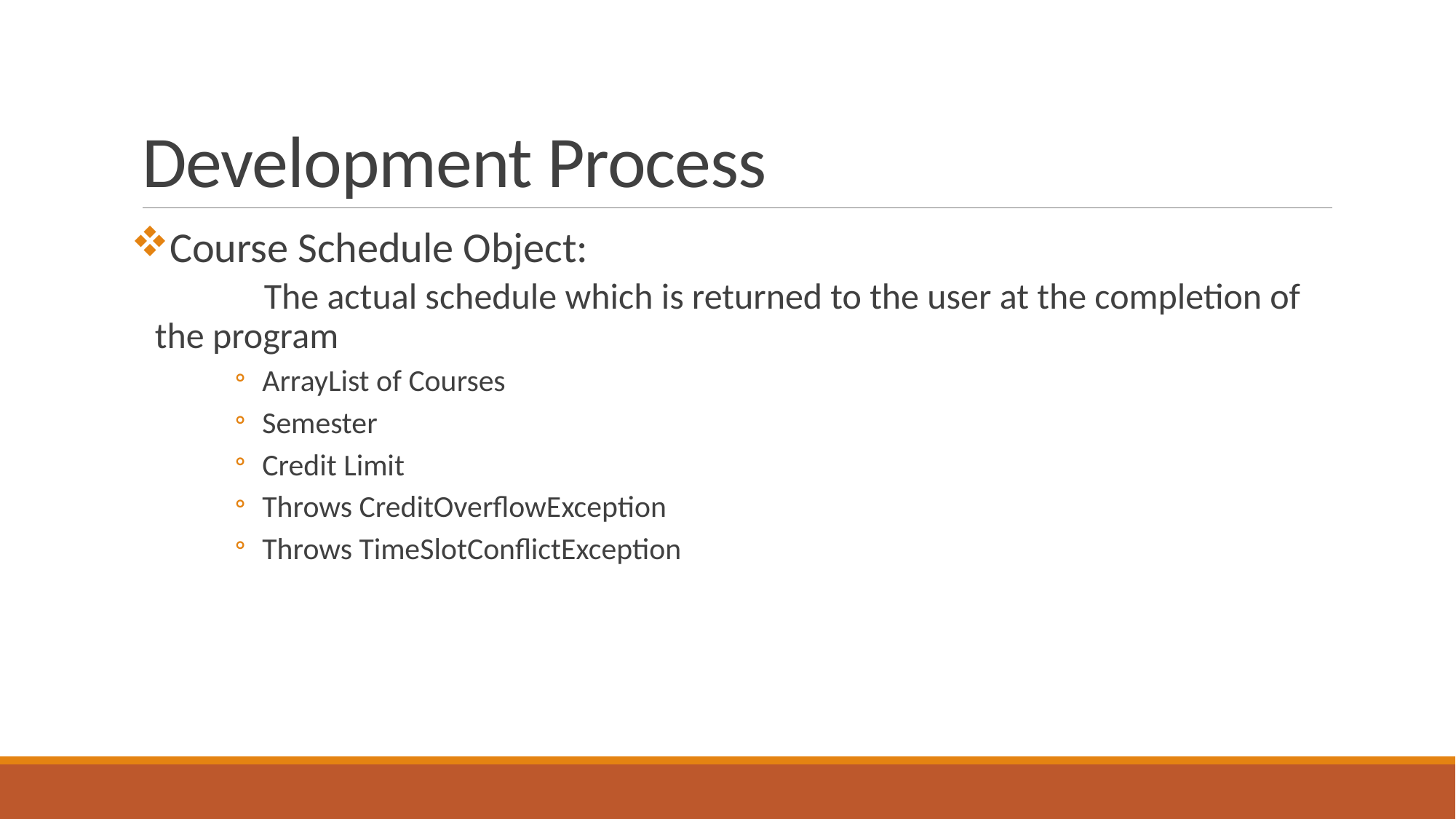

# Development Process
Course Schedule Object:
   	The actual schedule which is returned to the user at the completion of the program
ArrayList of Courses
Semester
Credit Limit
Throws CreditOverflowException
Throws TimeSlotConflictException